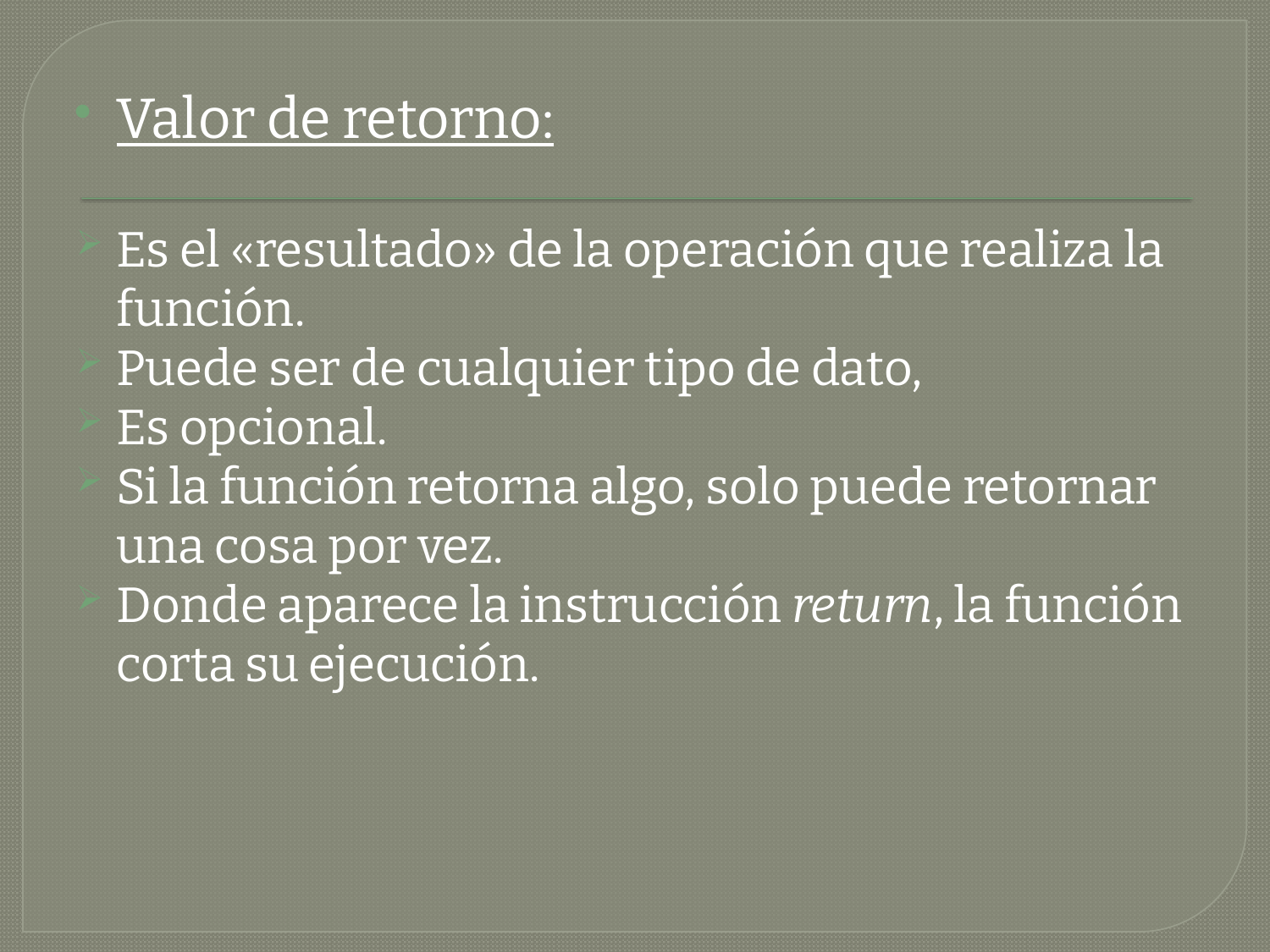

Valor de retorno:

Es el «resultado» de la operación que realiza la función.
Puede ser de cualquier tipo de dato,
Es opcional.
Si la función retorna algo, solo puede retornar una cosa por vez.
Donde aparece la instrucción return, la función corta su ejecución.